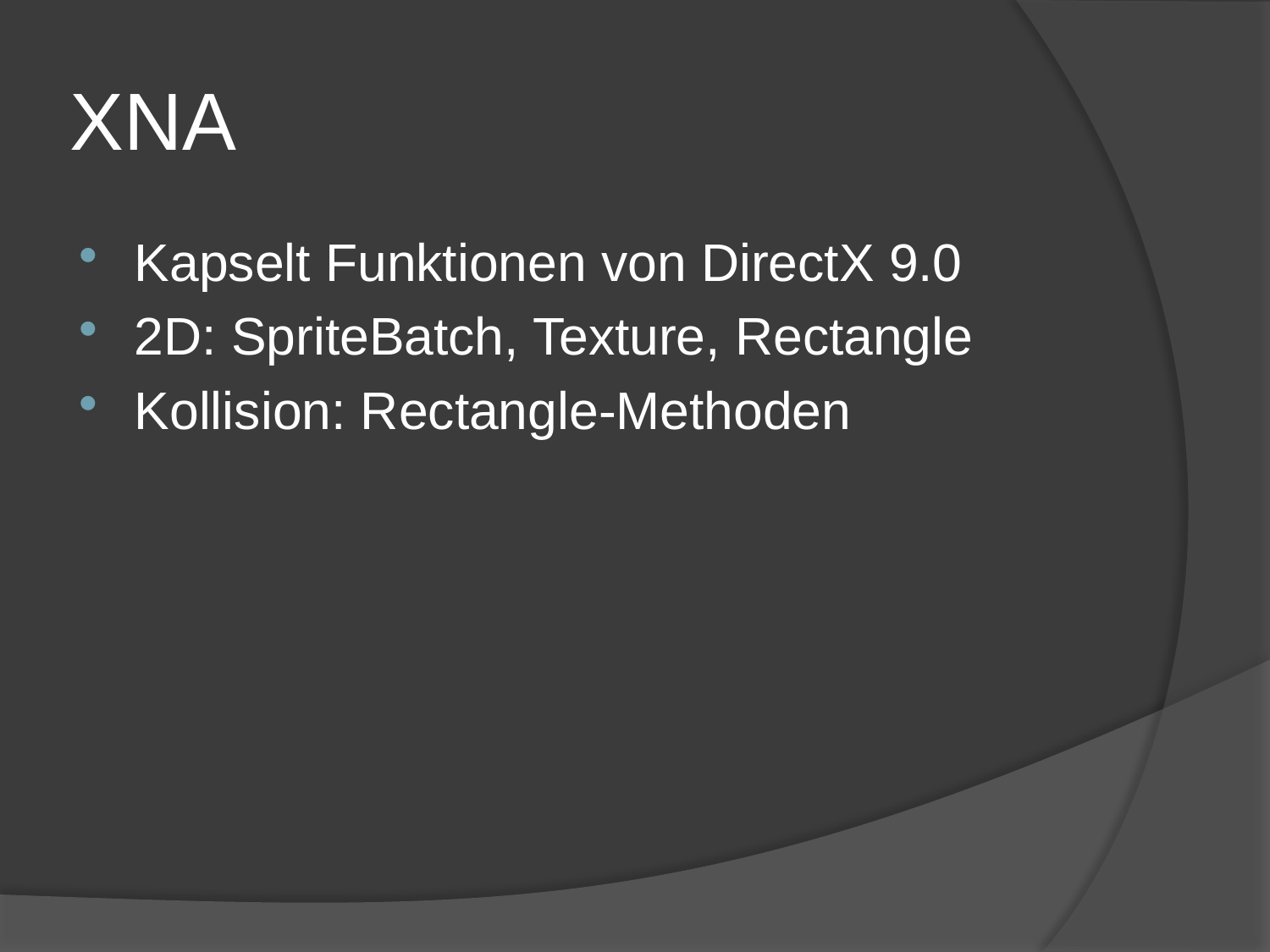

# XNA
Kapselt Funktionen von DirectX 9.0
2D: SpriteBatch, Texture, Rectangle
Kollision: Rectangle-Methoden